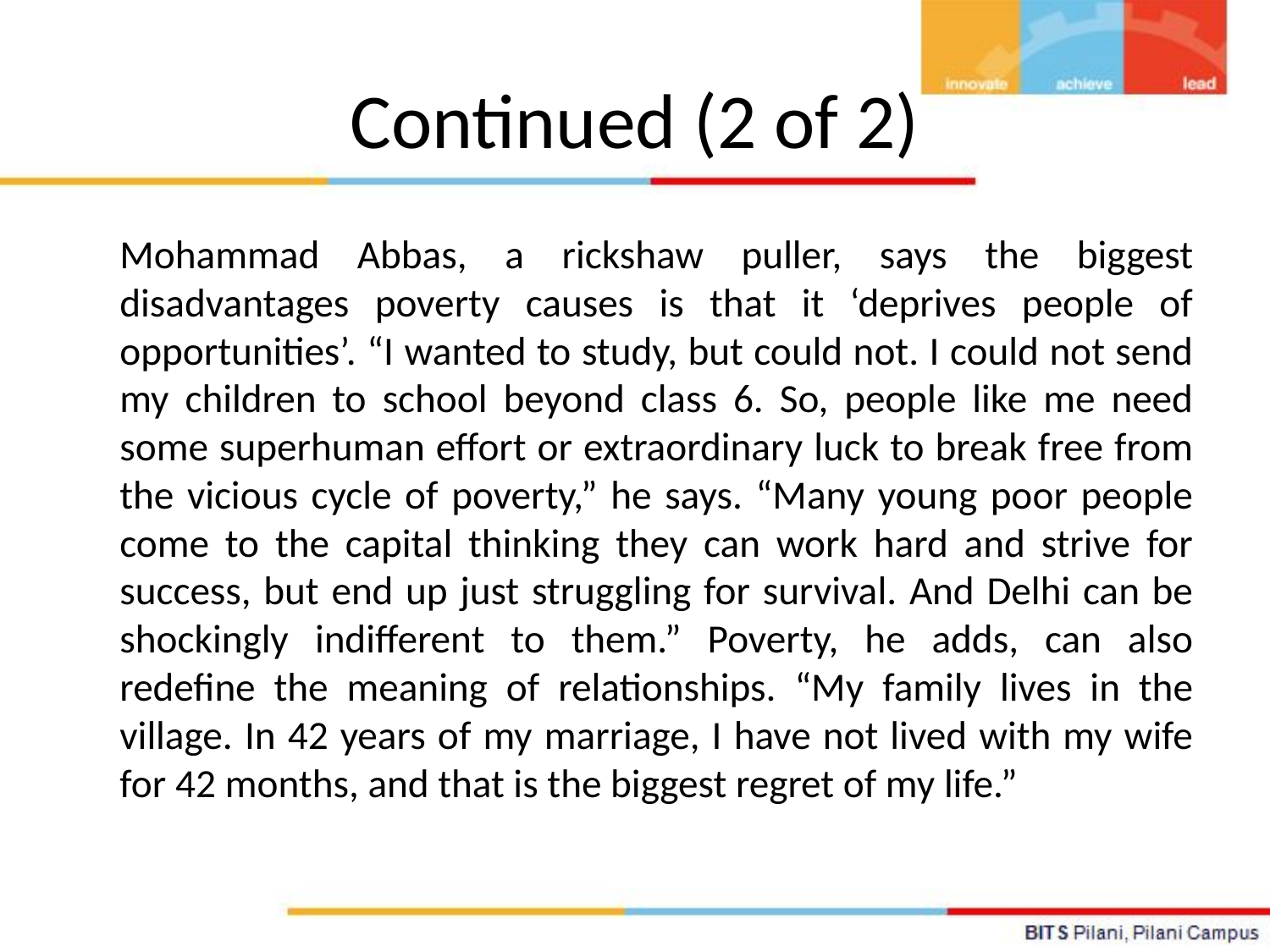

# Continued (2 of 2)
	Mohammad Abbas, a rickshaw puller, says the biggest disadvantages poverty causes is that it ‘deprives people of opportunities’. “I wanted to study, but could not. I could not send my children to school beyond class 6. So, people like me need some superhuman effort or extraordinary luck to break free from the vicious cycle of poverty,” he says. “Many young poor people come to the capital thinking they can work hard and strive for success, but end up just struggling for survival. And Delhi can be shockingly indifferent to them.” Poverty, he adds, can also redefine the meaning of relationships. “My family lives in the village. In 42 years of my marriage, I have not lived with my wife for 42 months, and that is the biggest regret of my life.”